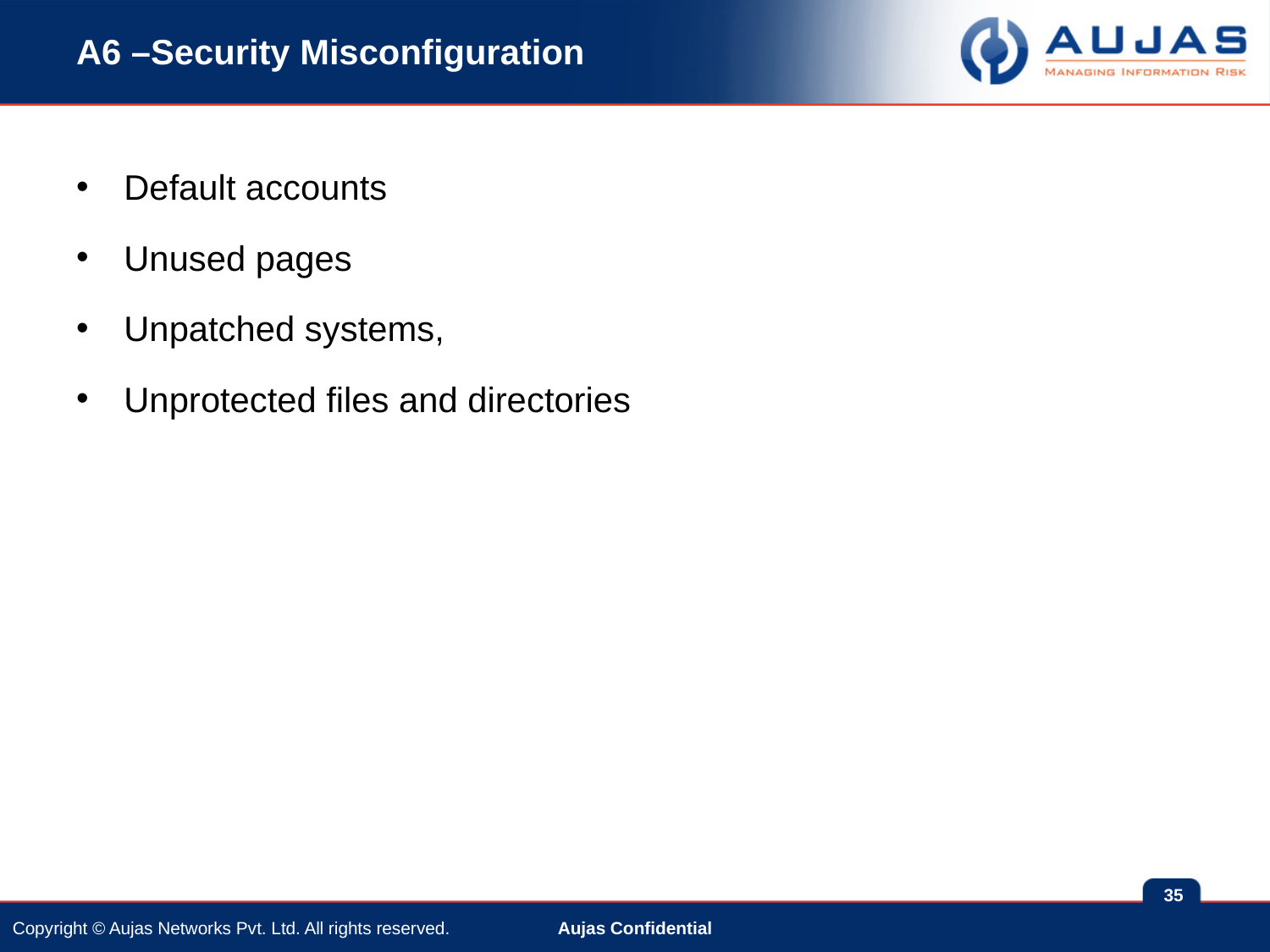

# A6 –Security Misconfiguration
Default accounts
Unused pages
Unpatched systems,
Unprotected files and directories

35
Aujas Confidential